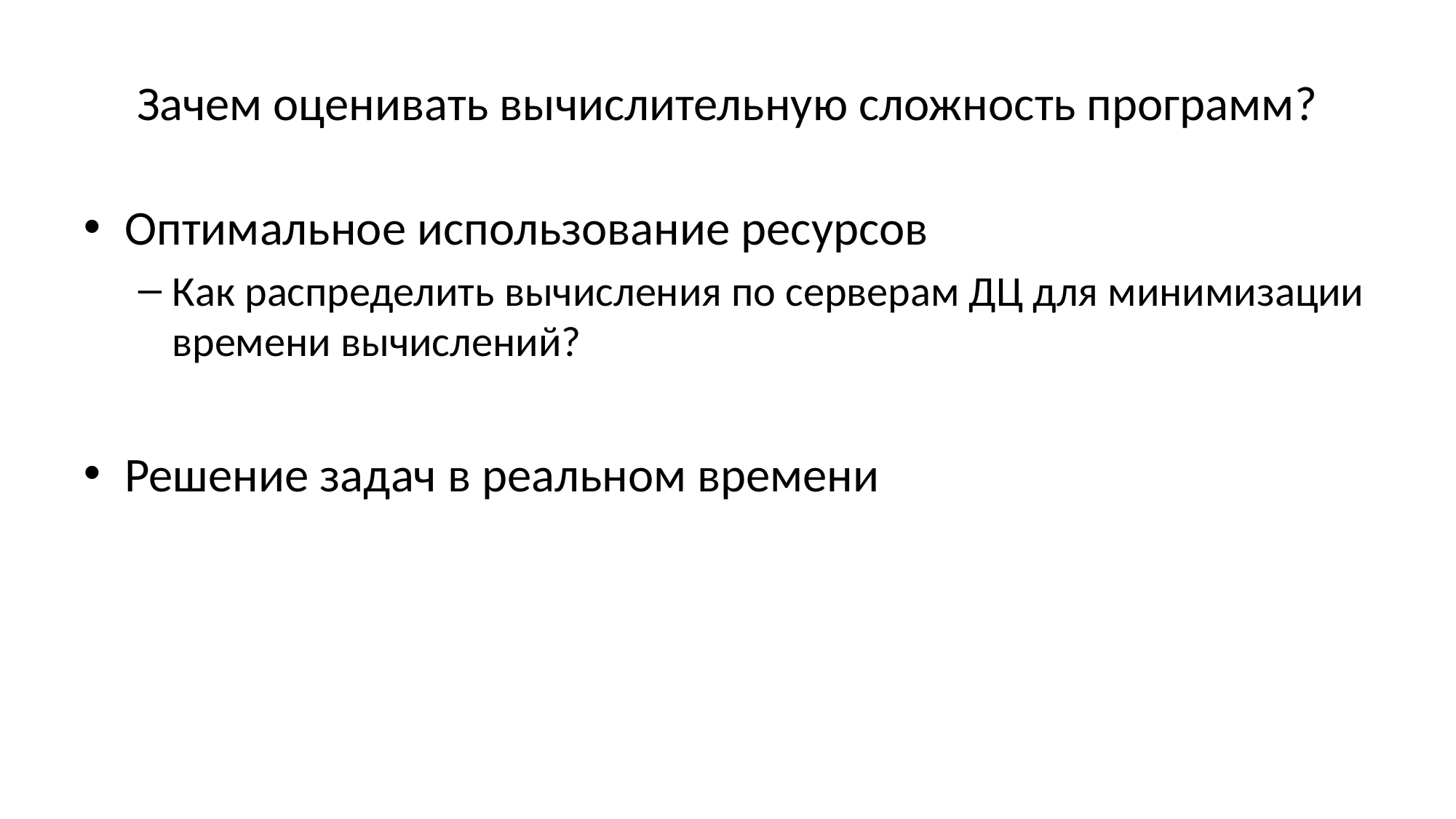

# Зачем оценивать вычислительную сложность программ?
Оптимальное использование ресурсов
Как распределить вычисления по серверам ДЦ для минимизации времени вычислений?

Решение задач в реальном времени
Какое необходимо оборудование, чтобы обеспечить заданное время реакции на внешние события?